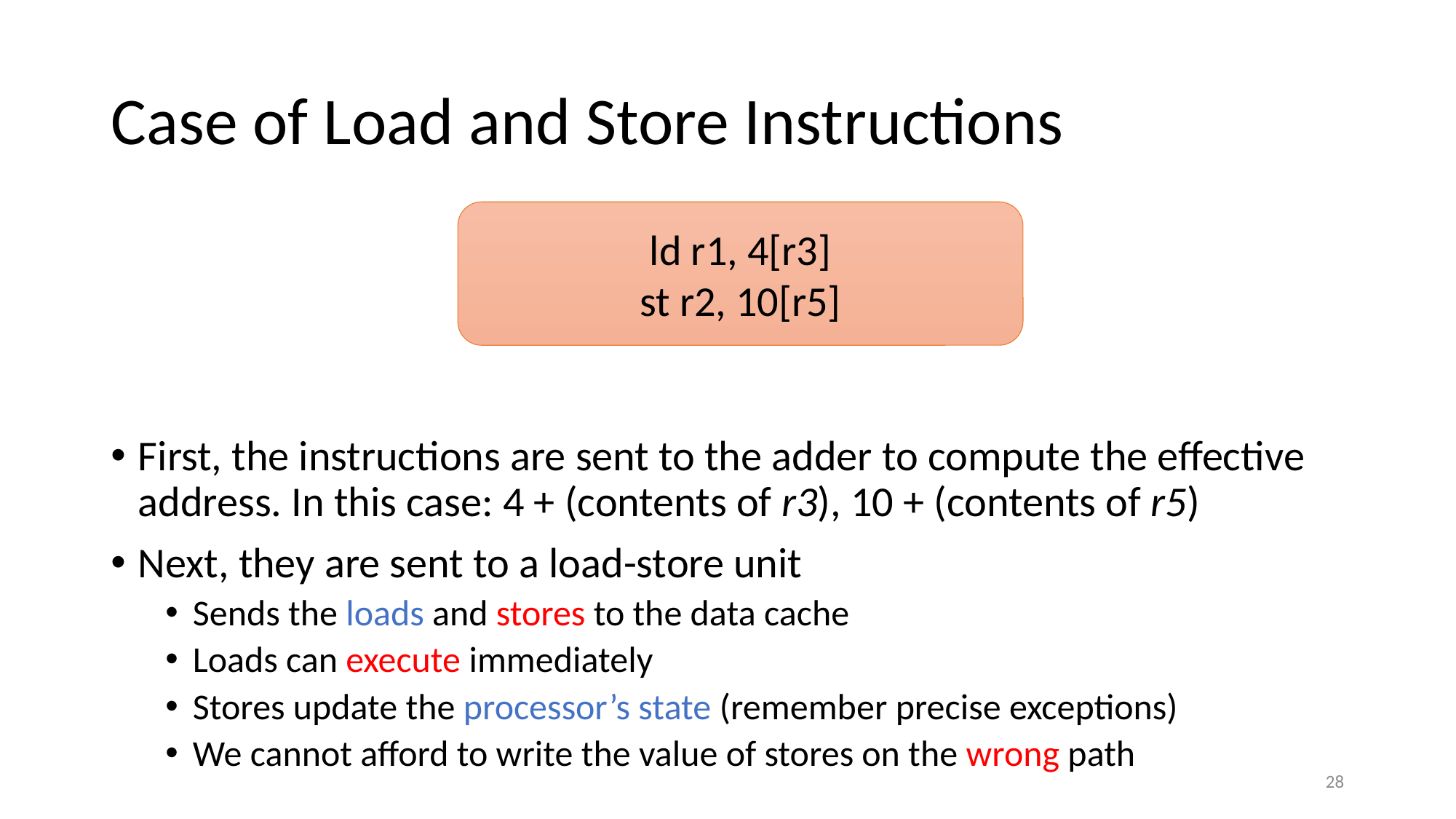

# Case of Load and Store Instructions
ld r1, 4[r3]
st r2, 10[r5]
First, the instructions are sent to the adder to compute the effective address. In this case: 4 + (contents of r3), 10 + (contents of r5)
Next, they are sent to a load-store unit
Sends the loads and stores to the data cache
Loads can execute immediately
Stores update the processor’s state (remember precise exceptions)
We cannot afford to write the value of stores on the wrong path

28